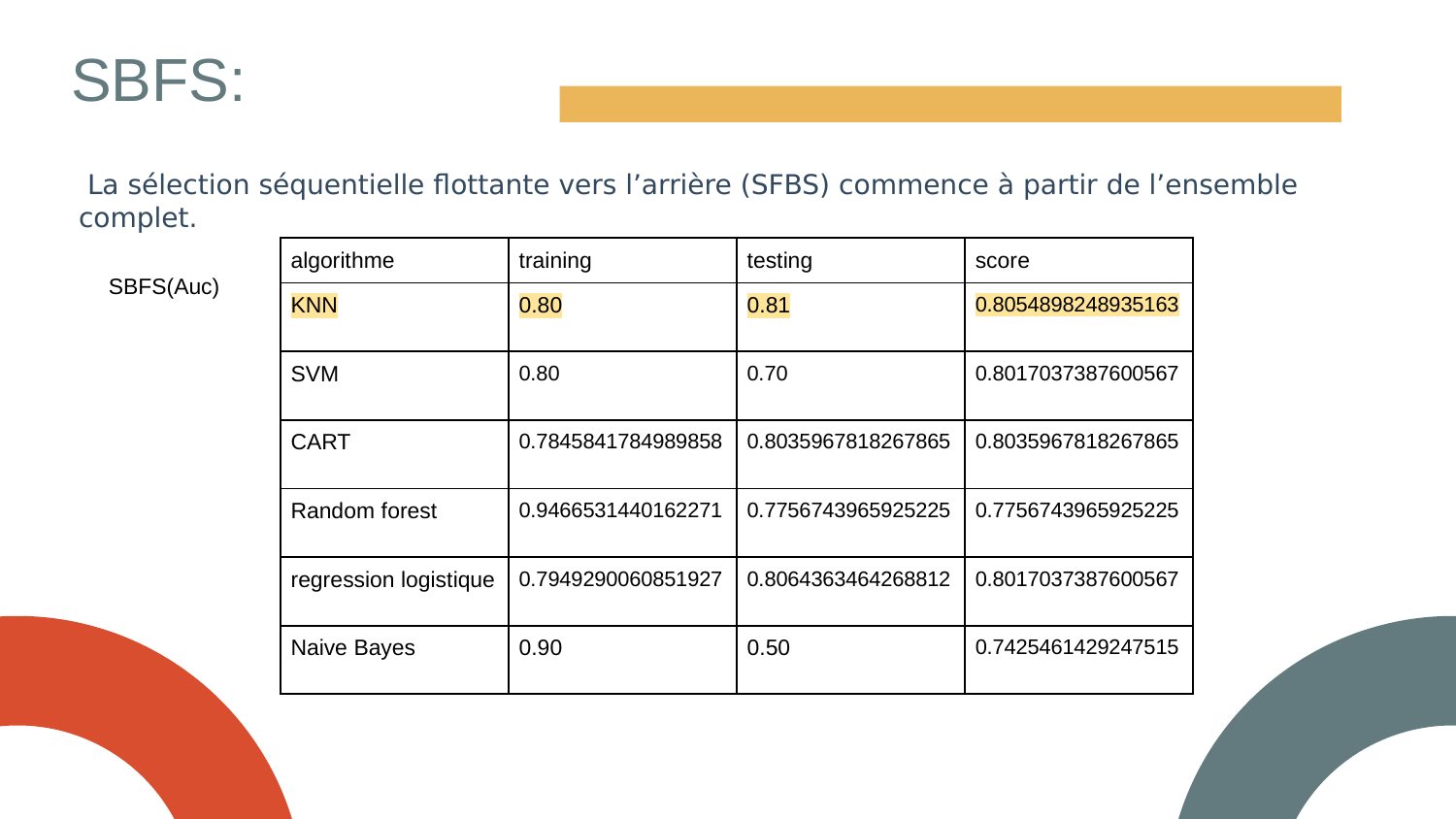

# SBFS:
 La sélection séquentielle flottante vers l’arrière (SFBS) commence à partir de l’ensemble complet.

 SBFS(Auc)
| algorithme | training | testing | score |
| --- | --- | --- | --- |
| KNN | 0.80 | 0.81 | 0.8054898248935163 |
| SVM | 0.80 | 0.70 | 0.8017037387600567 |
| CART | 0.7845841784989858 | 0.8035967818267865 | 0.8035967818267865 |
| Random forest | 0.9466531440162271 | 0.7756743965925225 | 0.7756743965925225 |
| regression logistique | 0.7949290060851927 | 0.8064363464268812 | 0.8017037387600567 |
| Naive Bayes | 0.90 | 0.50 | 0.7425461429247515 |